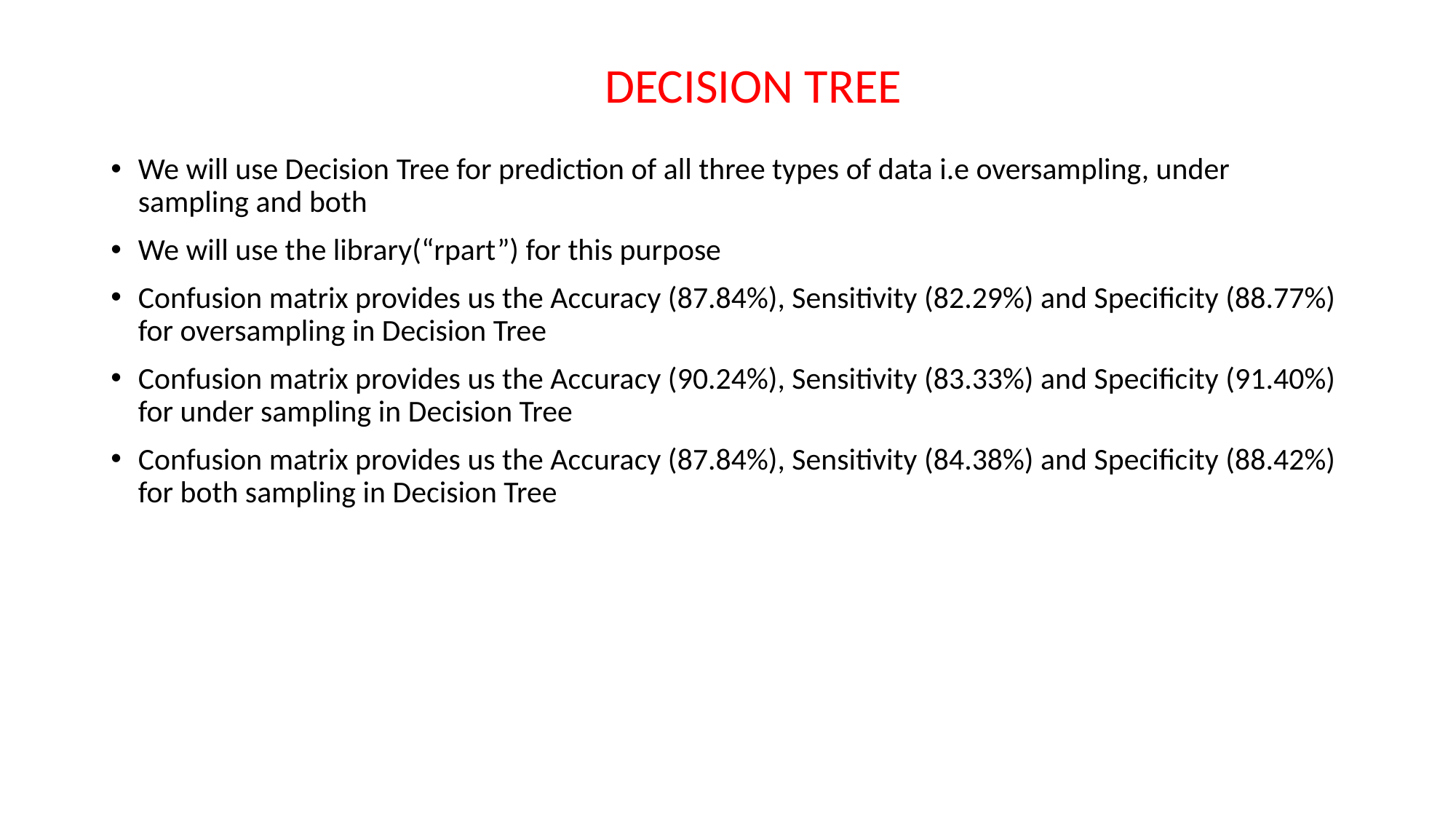

# DECISION TREE
We will use Decision Tree for prediction of all three types of data i.e oversampling, under sampling and both
We will use the library(“rpart”) for this purpose
Confusion matrix provides us the Accuracy (87.84%), Sensitivity (82.29%) and Specificity (88.77%) for oversampling in Decision Tree
Confusion matrix provides us the Accuracy (90.24%), Sensitivity (83.33%) and Specificity (91.40%) for under sampling in Decision Tree
Confusion matrix provides us the Accuracy (87.84%), Sensitivity (84.38%) and Specificity (88.42%) for both sampling in Decision Tree